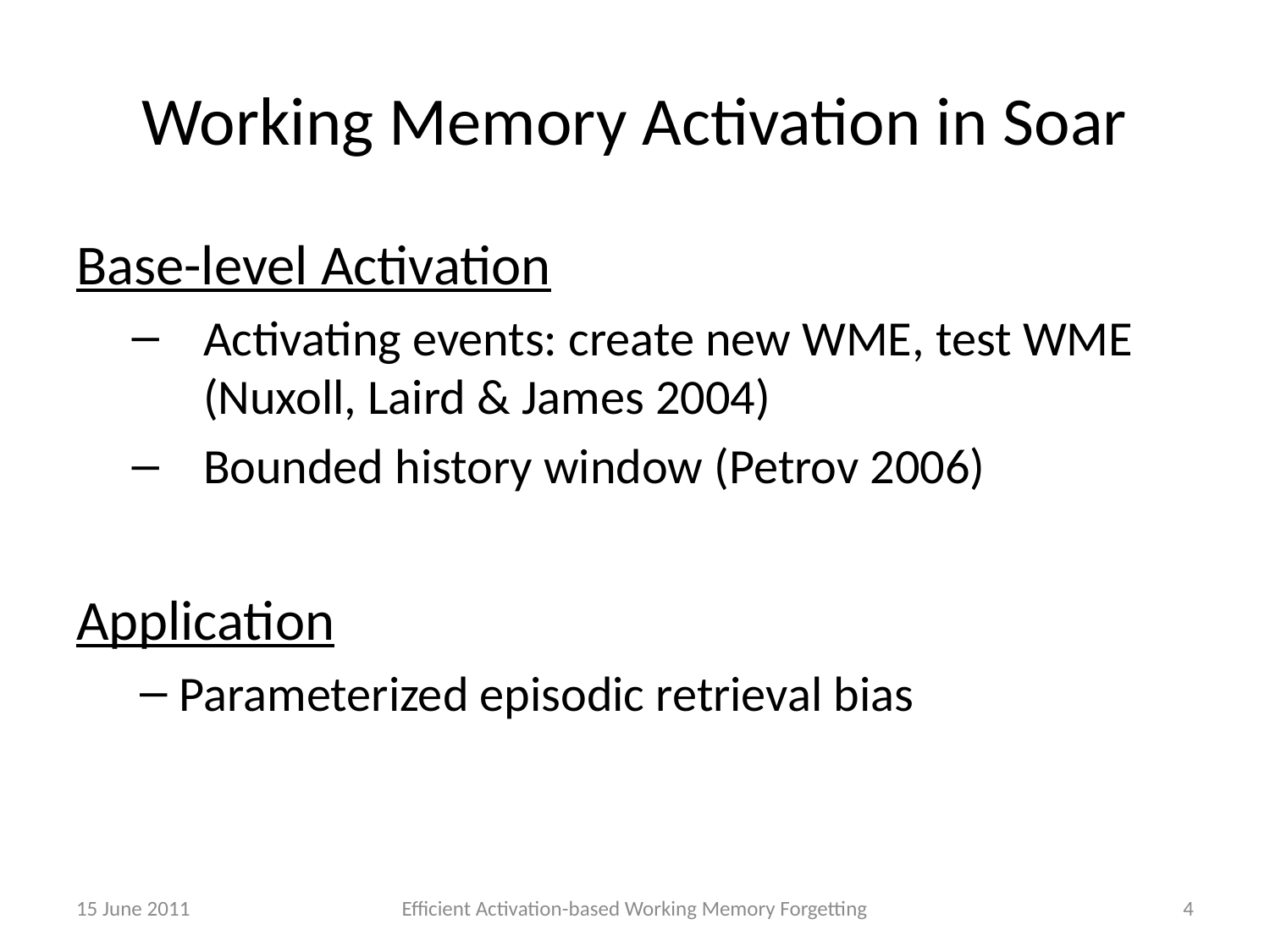

# Working Memory Activation in Soar
Base-level Activation
Activating events: create new WME, test WME (Nuxoll, Laird & James 2004)
Bounded history window (Petrov 2006)

Application
Parameterized episodic retrieval bias
15 June 2011
Efficient Activation-based Working Memory Forgetting
4